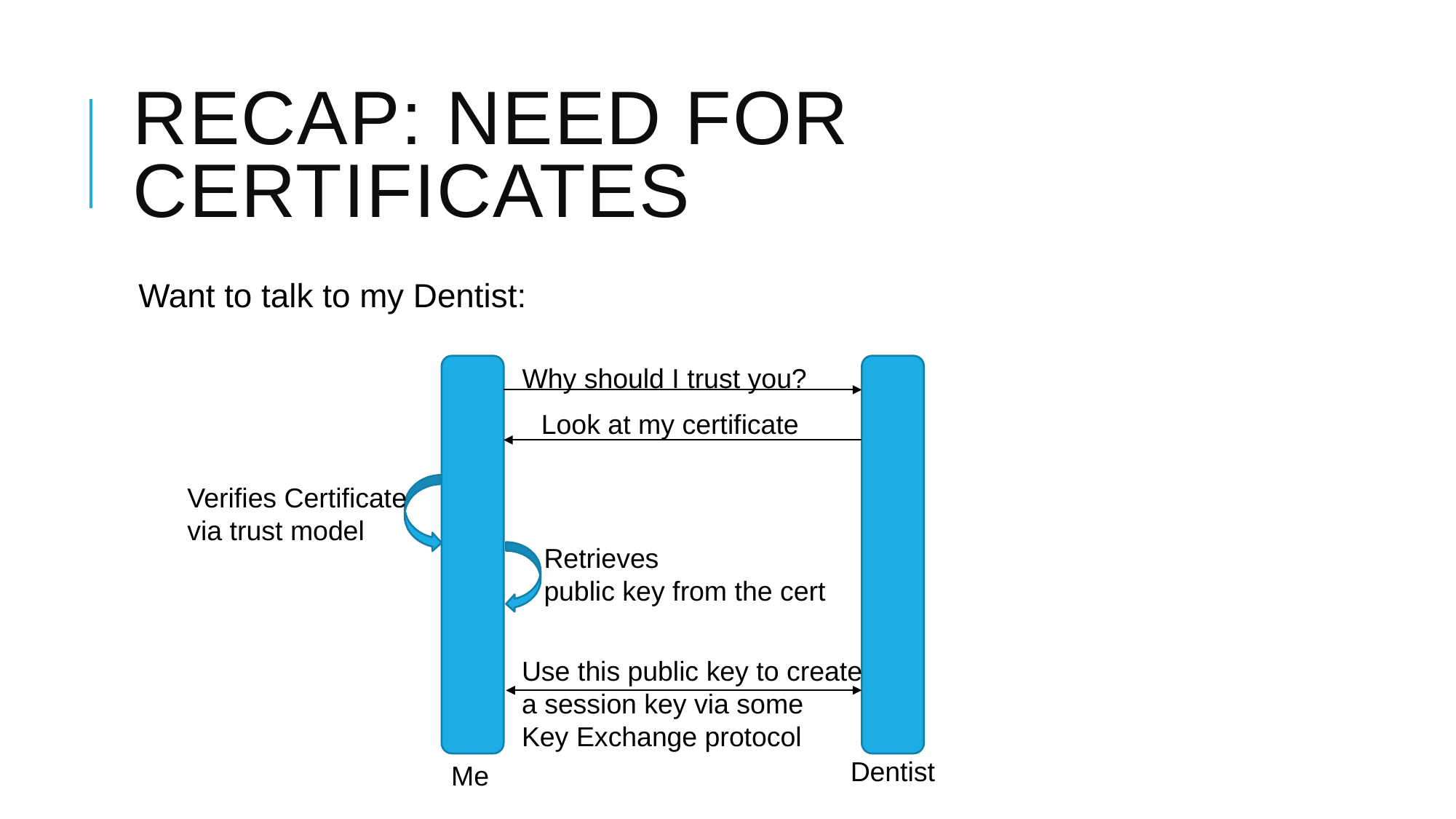

# RECAP: Need for certificates
Want to talk to my Dentist:

Why should I trust you?

Look at my certificate
Verifies Certificate
via trust model

Retrieves
public key from the cert

Use this public key to create
a session key via some
Key Exchange protocol
Dentist
Me